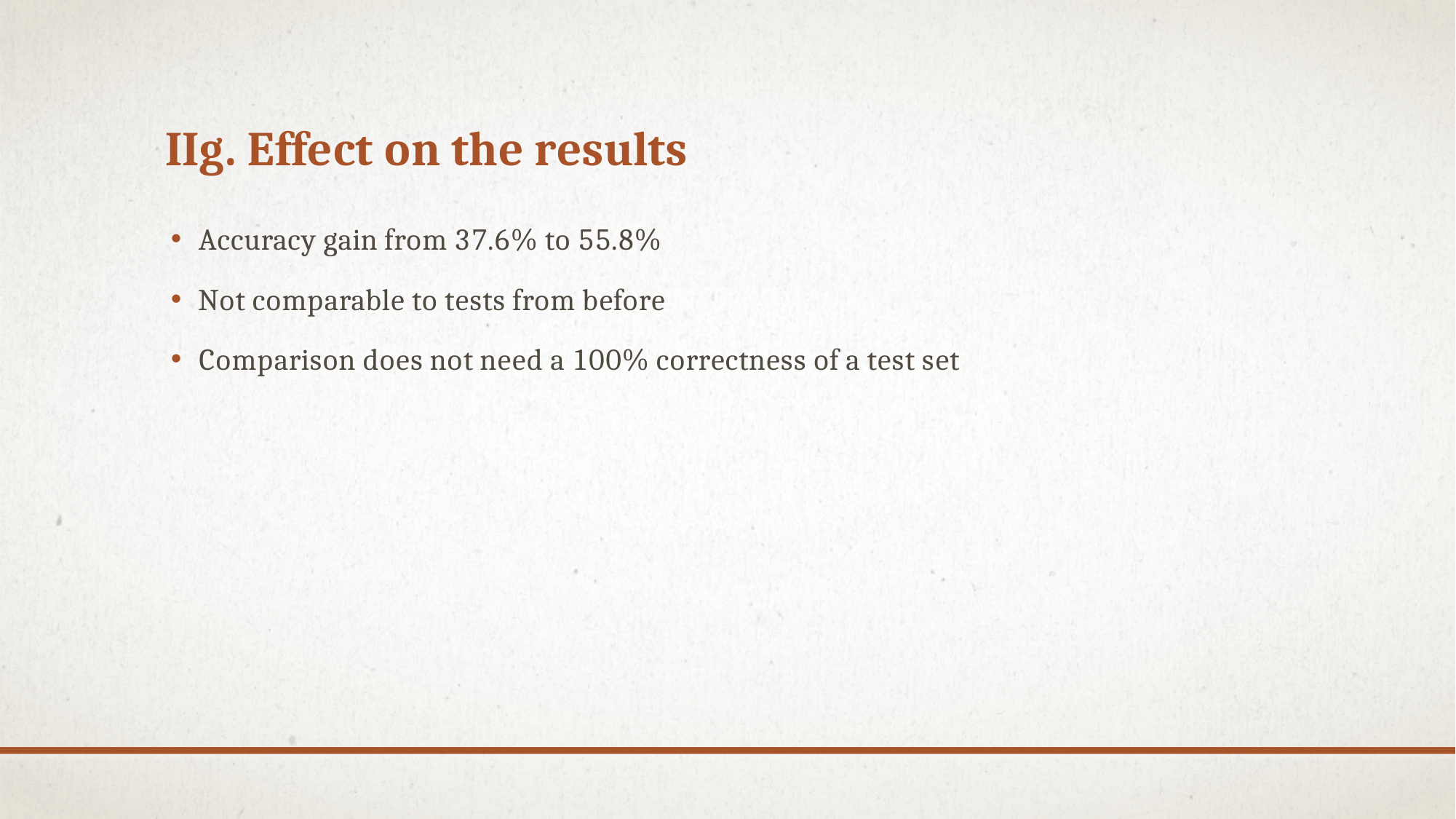

# IIg. Effect on the results
Accuracy gain from 37.6% to 55.8%
Not comparable to tests from before
Comparison does not need a 100% correctness of a test set